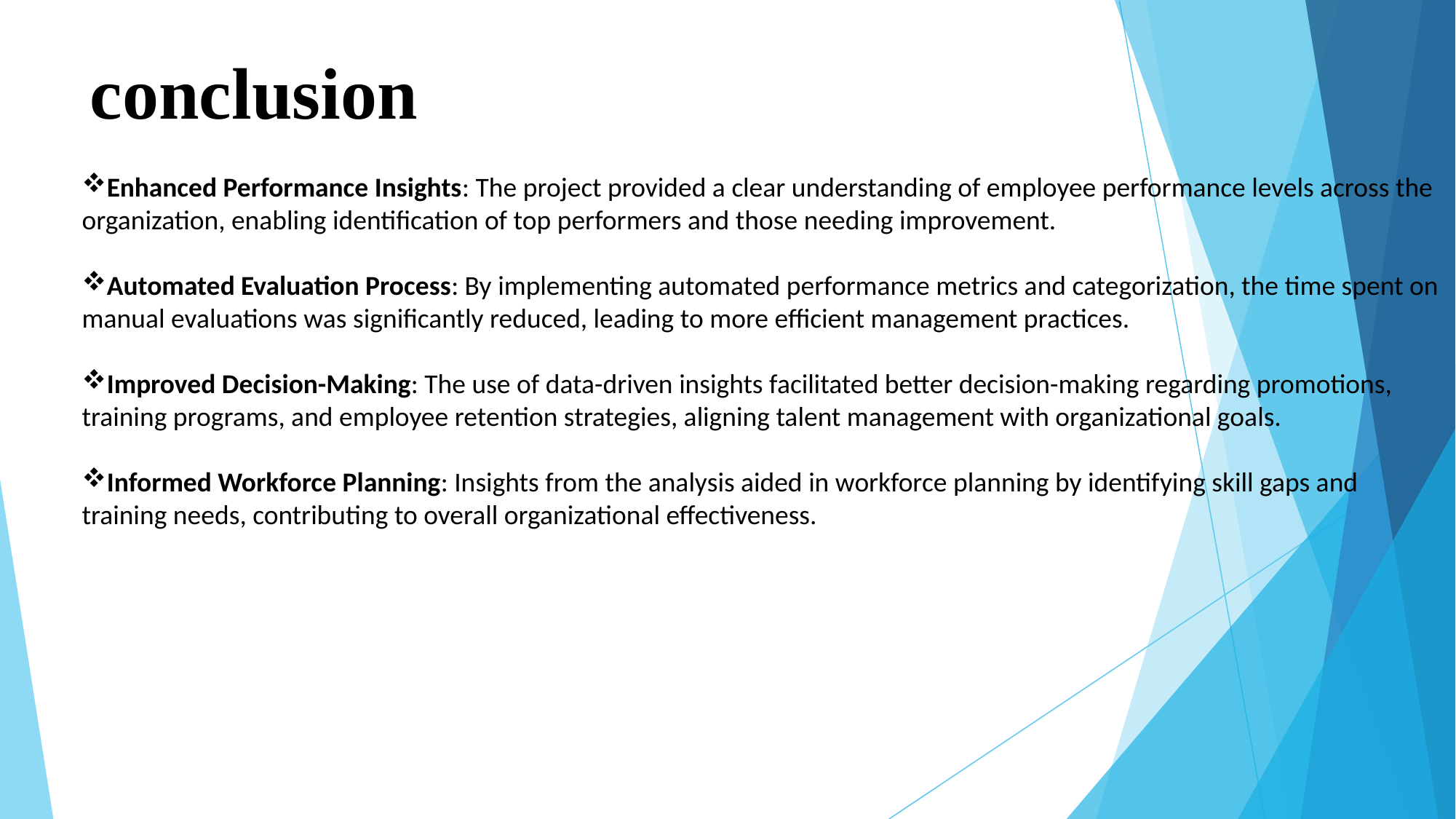

# conclusion
Enhanced Performance Insights: The project provided a clear understanding of employee performance levels across the organization, enabling identification of top performers and those needing improvement.

Automated Evaluation Process: By implementing automated performance metrics and categorization, the time spent on manual evaluations was significantly reduced, leading to more efficient management practices.

Improved Decision-Making: The use of data-driven insights facilitated better decision-making regarding promotions, training programs, and employee retention strategies, aligning talent management with organizational goals.

Informed Workforce Planning: Insights from the analysis aided in workforce planning by identifying skill gaps and training needs, contributing to overall organizational effectiveness.